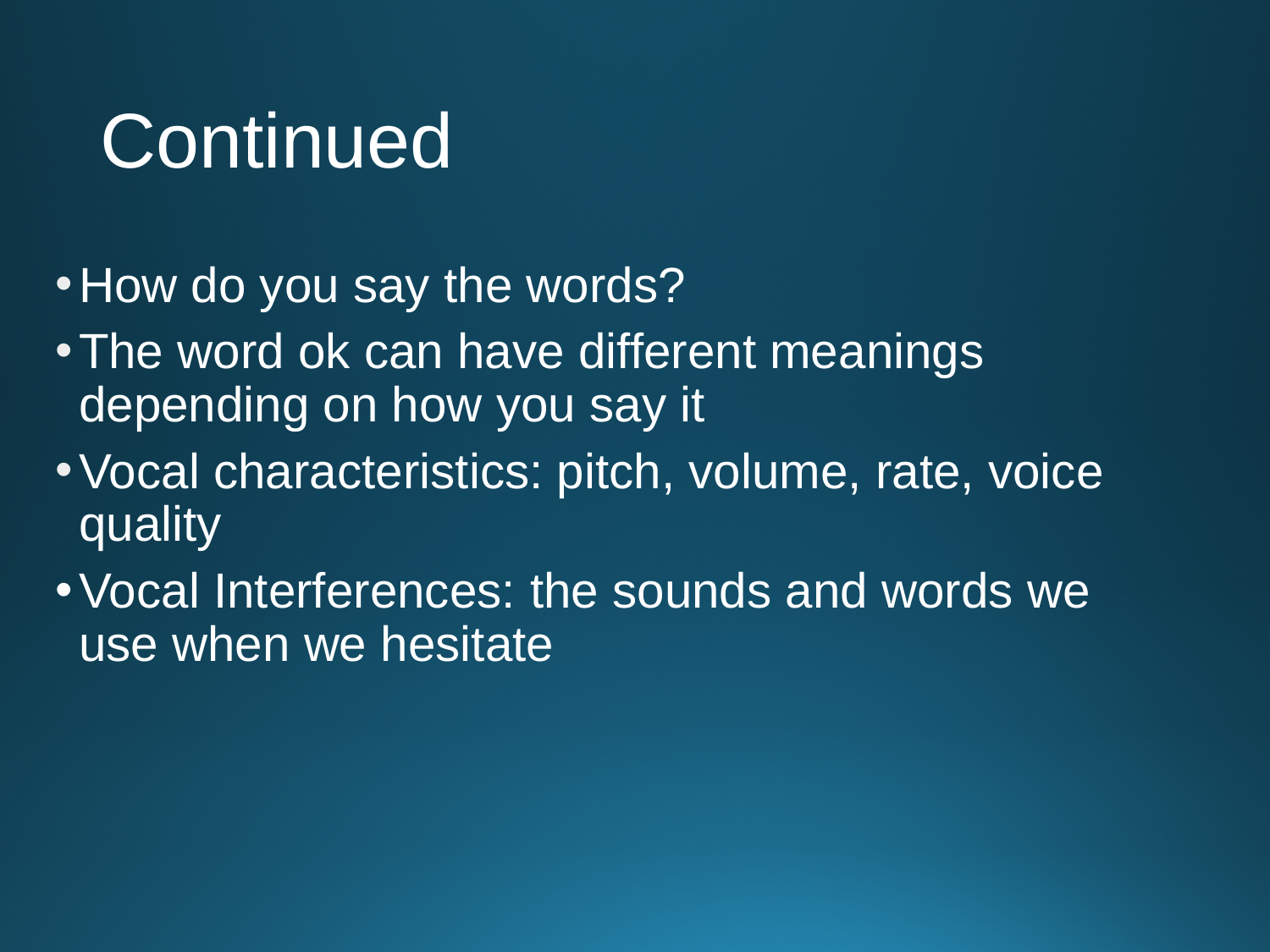

# Continued
How do you say the words?
The word ok can have different meanings depending on how you say it
Vocal characteristics: pitch, volume, rate, voice quality
Vocal Interferences: the sounds and words we use when we hesitate